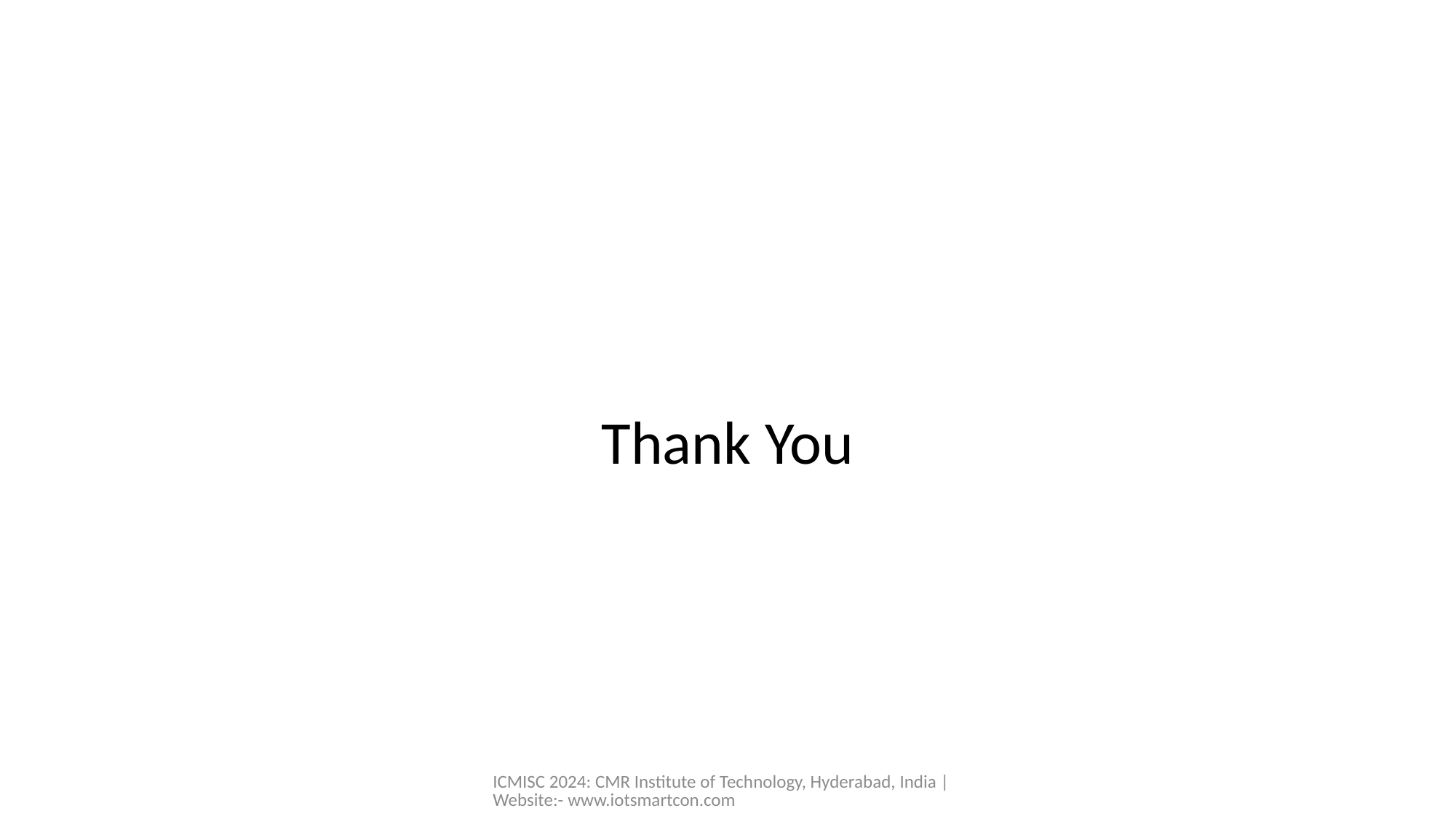

Thank You
ICMISC 2024: CMR Institute of Technology, Hyderabad, India | Website:- www.iotsmartcon.com
9